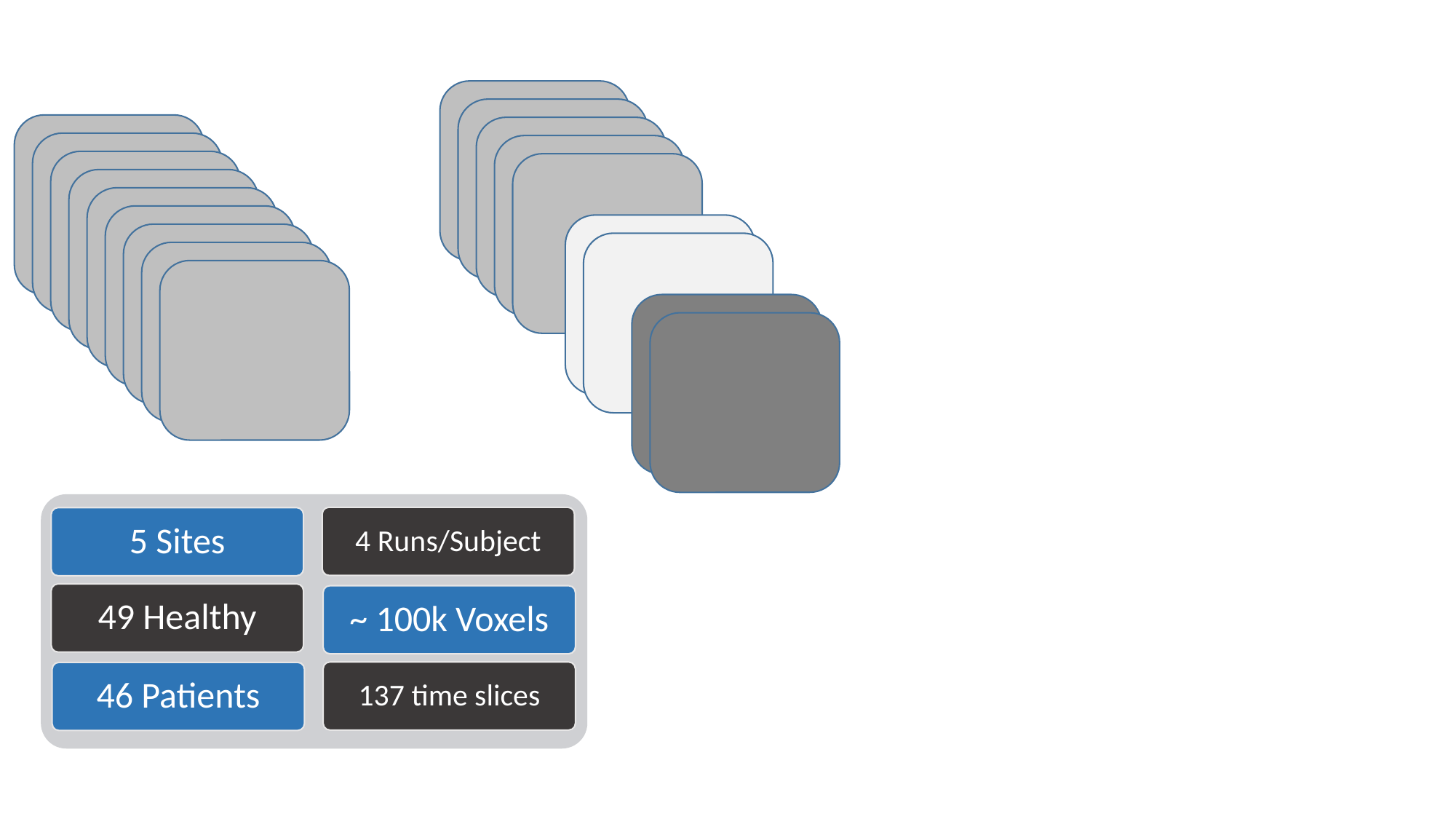

4 Runs/Subject

5 Sites

49 Healthy

~ 100k Voxels

137 time slices

46 Patients